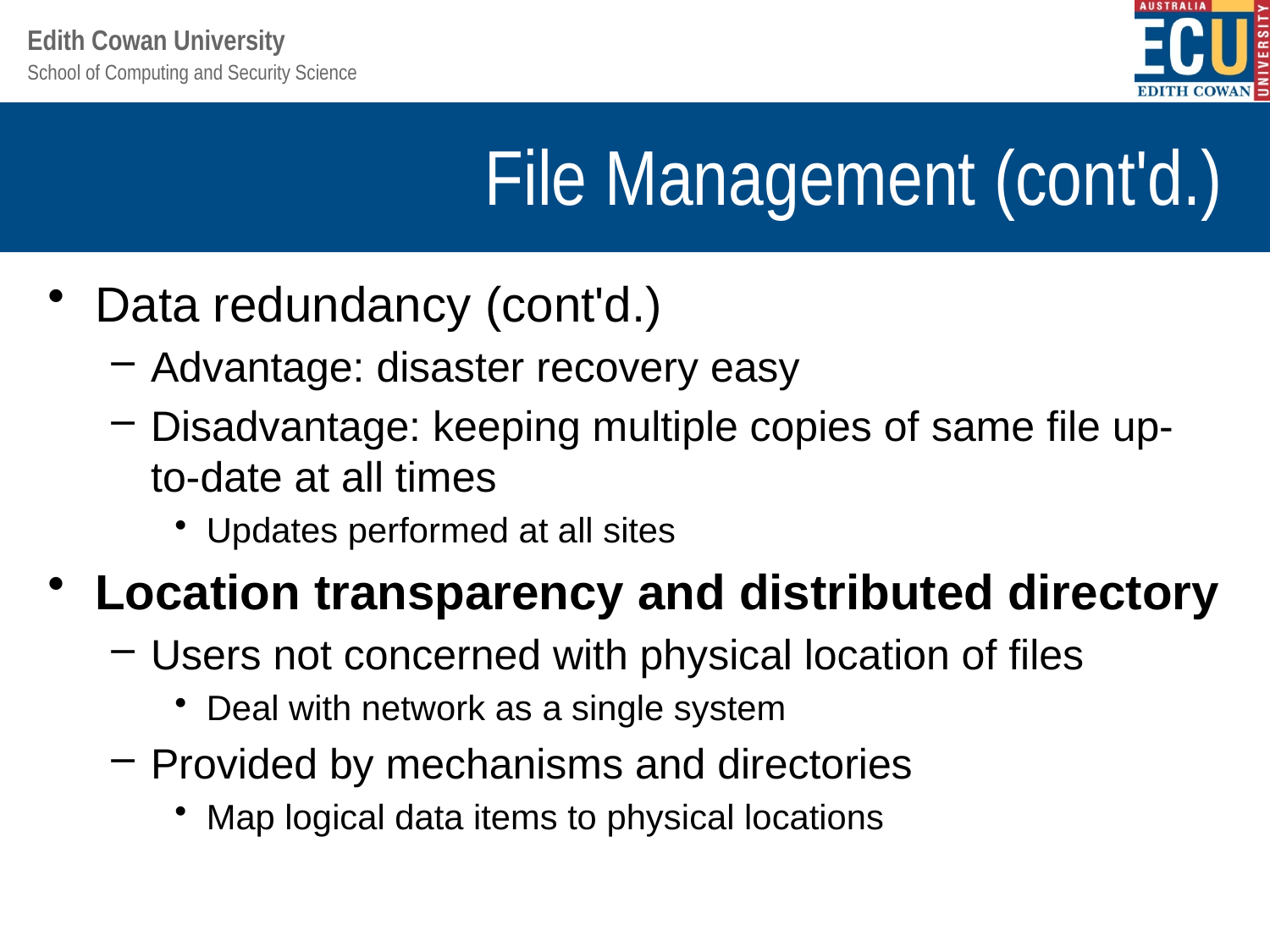

# File Management (cont'd.)
Data redundancy (cont'd.)
Advantage: disaster recovery easy
Disadvantage: keeping multiple copies of same file up-to-date at all times
Updates performed at all sites
Location transparency and distributed directory
Users not concerned with physical location of files
Deal with network as a single system
Provided by mechanisms and directories
Map logical data items to physical locations